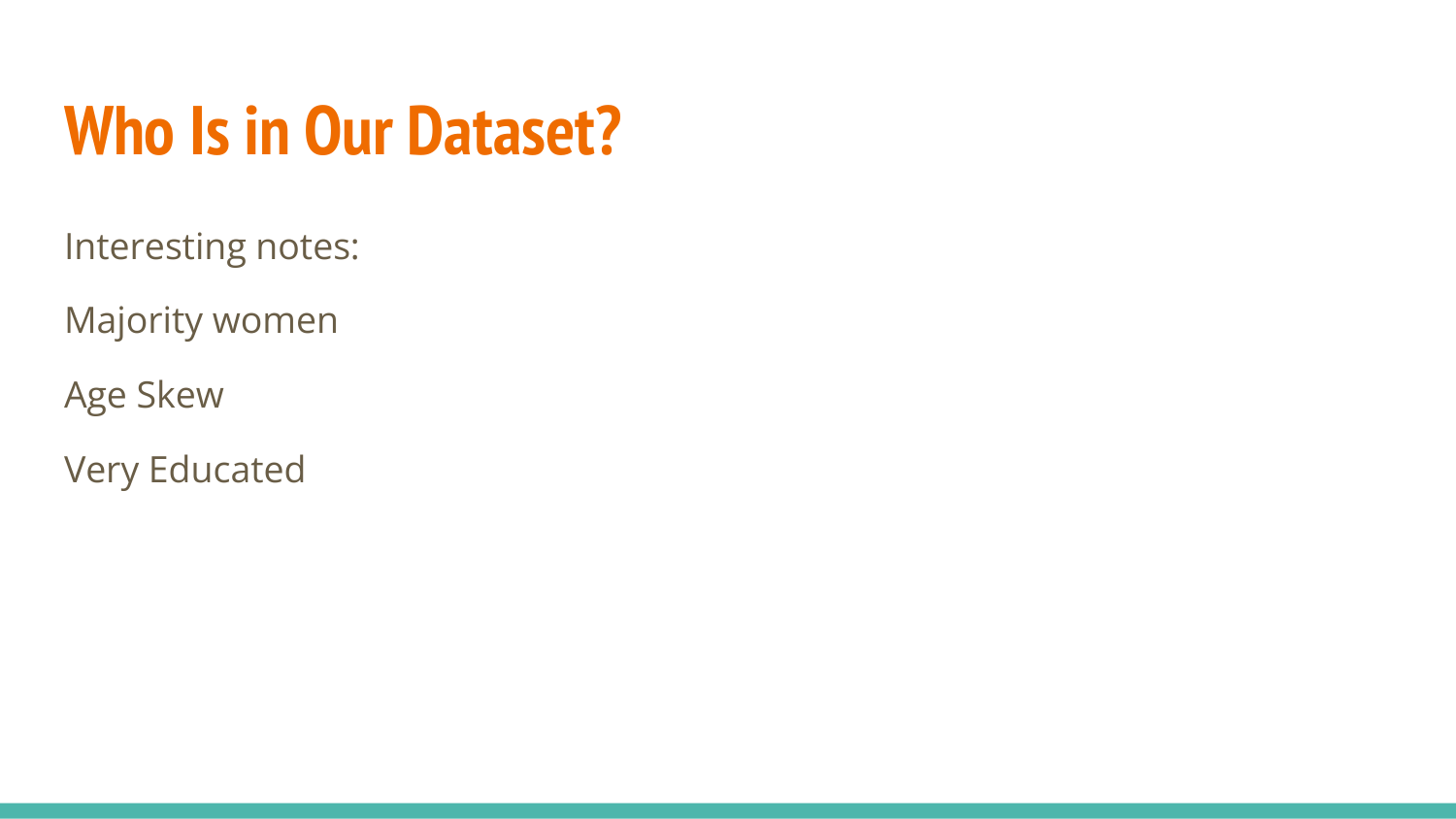

# Who Is in Our Dataset?
Interesting notes:
Majority women
Age Skew
Very Educated